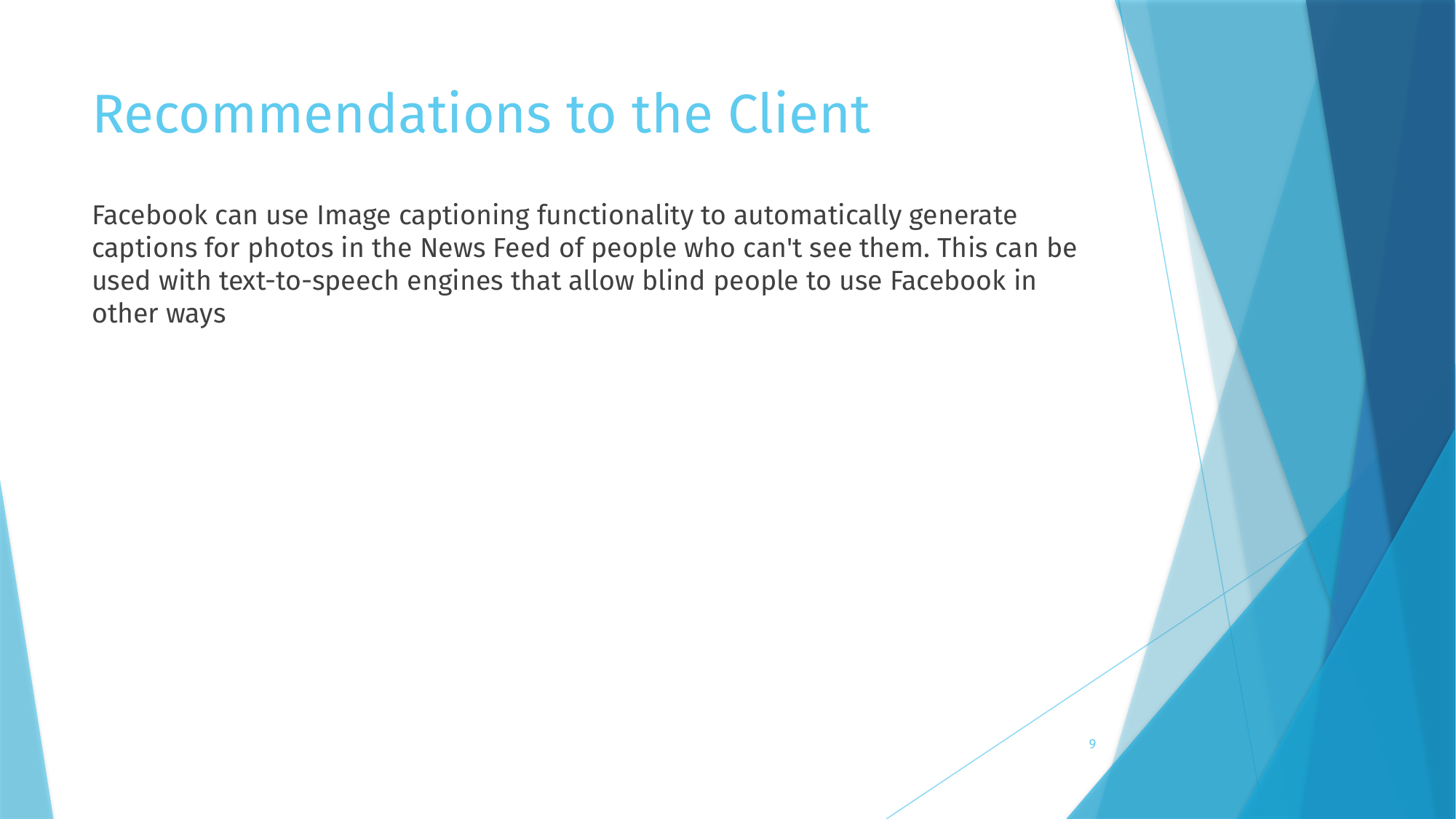

# Recommendations to the Client
Facebook can use Image captioning functionality to automatically generate captions for photos in the News Feed of people who can't see them. This can be used with text-to-speech engines that allow blind people to use Facebook in other ways
9